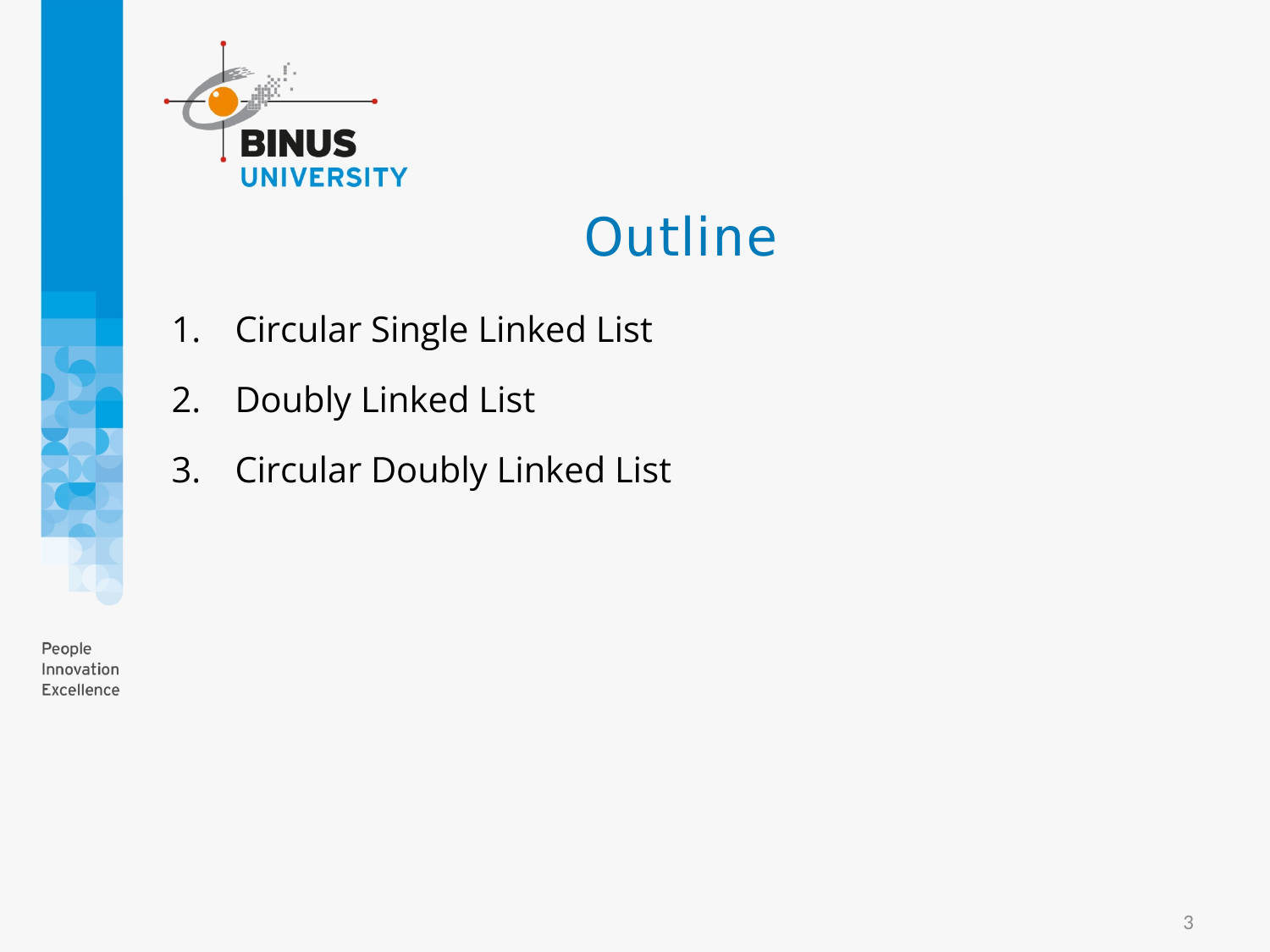

# Outline
Circular Single Linked List
Doubly Linked List
Circular Doubly Linked List

3